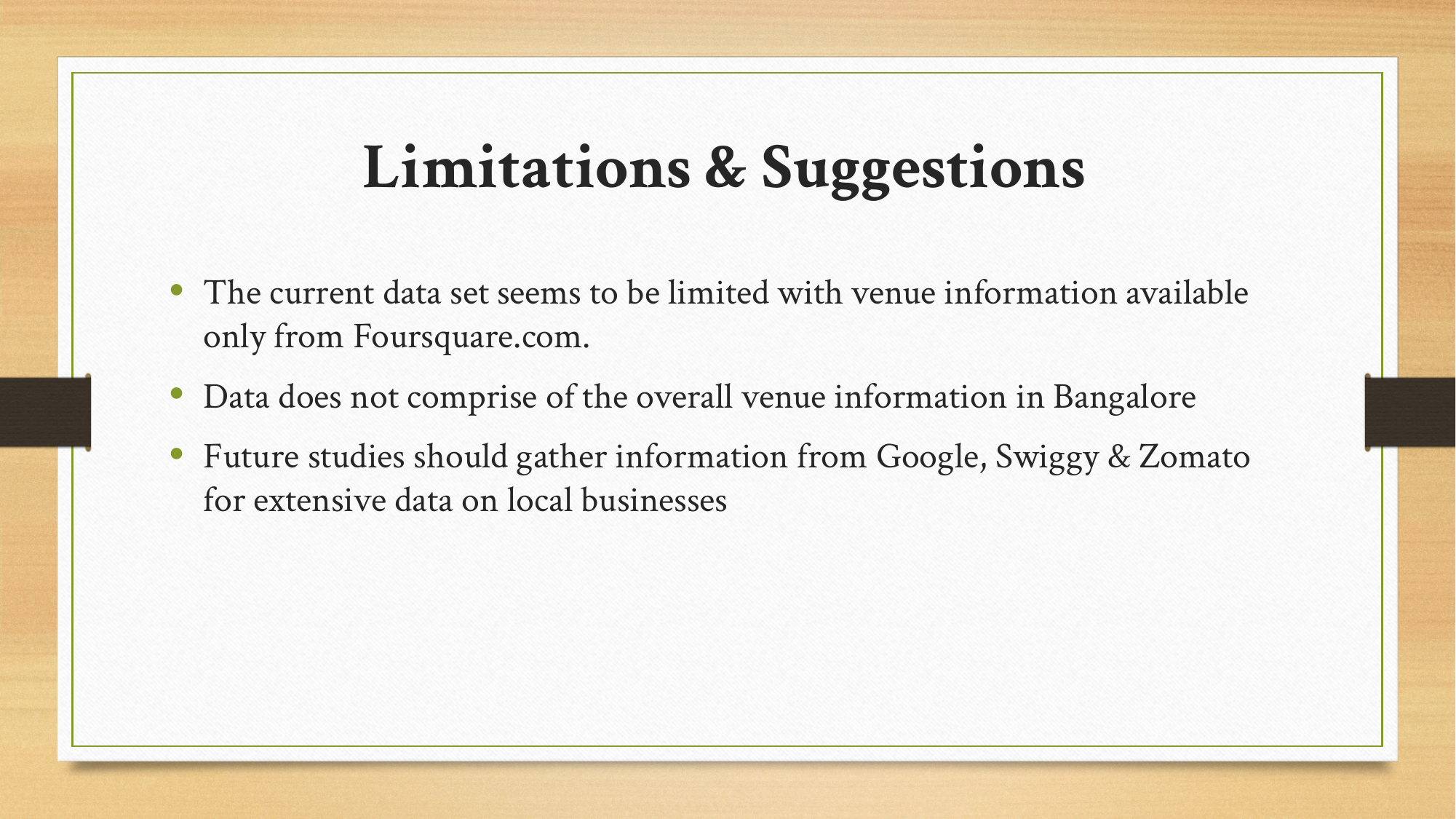

Limitations & Suggestions
The current data set seems to be limited with venue information available only from Foursquare.com.
Data does not comprise of the overall venue information in Bangalore
Future studies should gather information from Google, Swiggy & Zomato for extensive data on local businesses